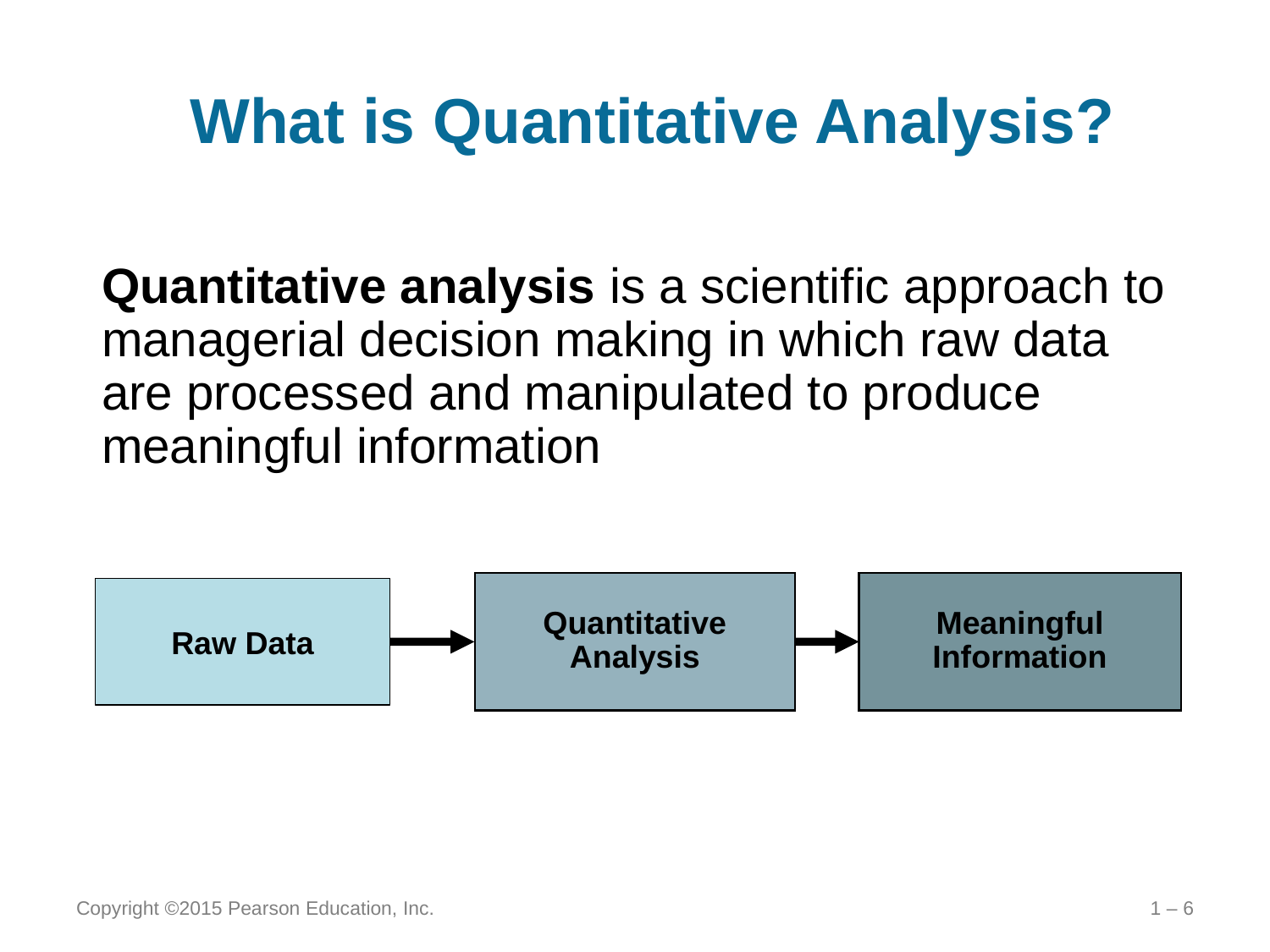

# What is Quantitative Analysis?
Quantitative analysis is a scientific approach to managerial decision making in which raw data are processed and manipulated to produce meaningful information

Quantitative
Analysis

Meaningful
Information

Raw Data
Copyright ©2015 Pearson Education, Inc.
1 – 6